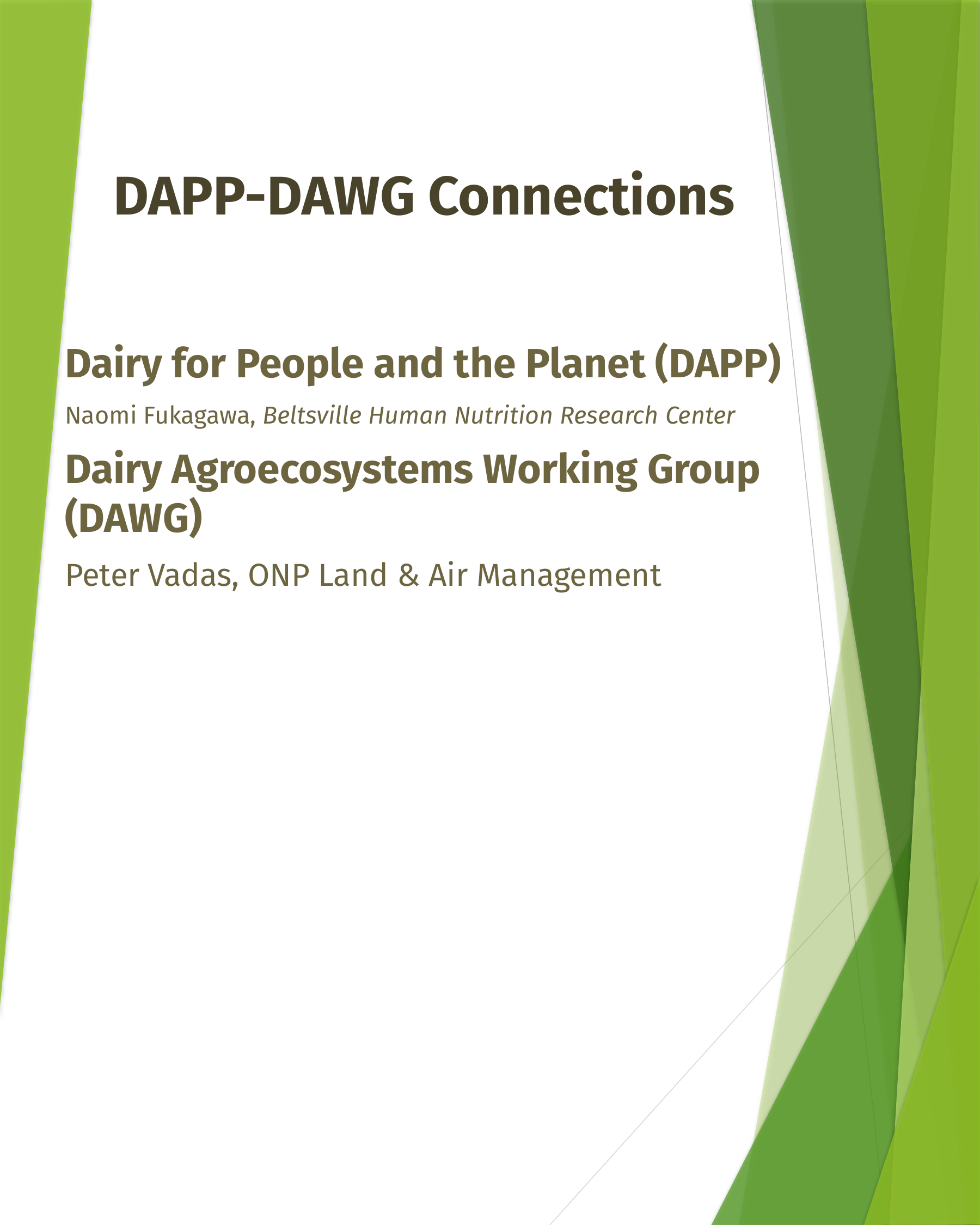

# DAPP-DAWG Connections
Dairy for People and the Planet (DAPP)
Naomi Fukagawa, Beltsville Human Nutrition Research Center
Dairy Agroecosystems Working Group (DAWG)
Peter Vadas, ONP Land & Air Management